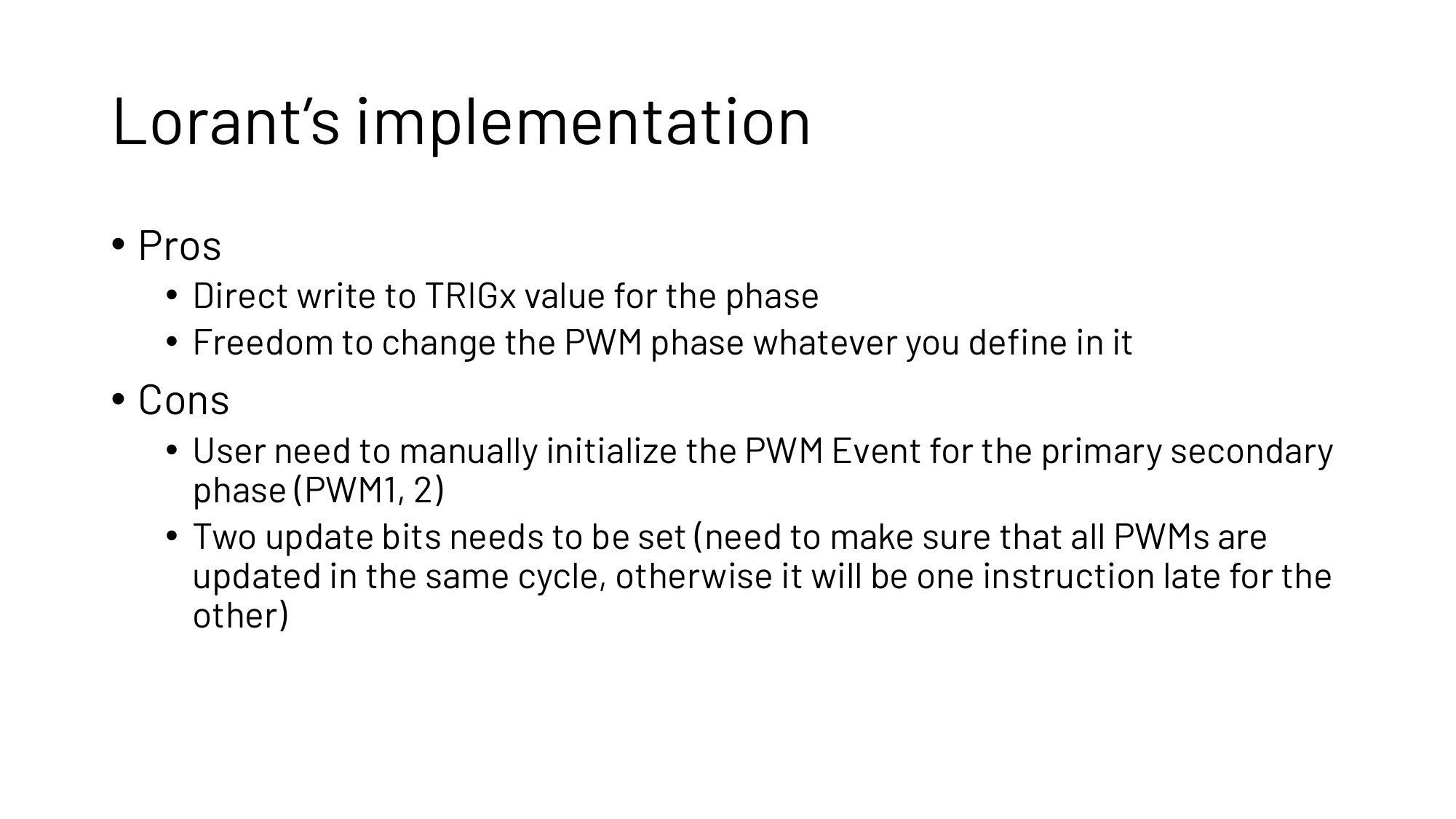

# Lorant’s implementation
Pros
Direct write to TRIGx value for the phase
Freedom to change the PWM phase whatever you define in it
Cons
User need to manually initialize the PWM Event for the primary secondary phase (PWM1, 2)
Two update bits needs to be set (need to make sure that all PWMs are updated in the same cycle, otherwise it will be one instruction late for the other)